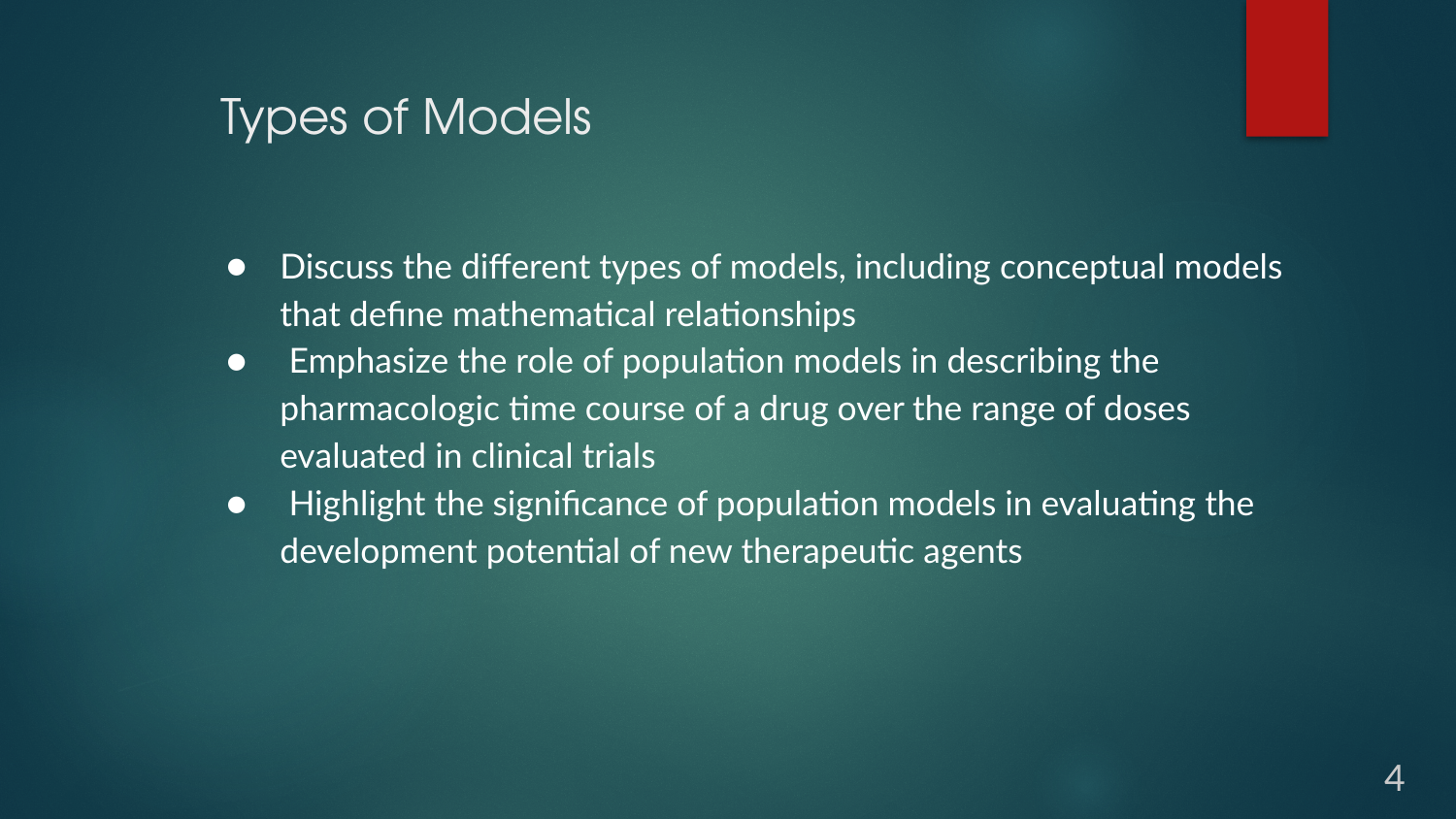

# Types of Models

Discuss the different types of models, including conceptual models that define mathematical relationships
 Emphasize the role of population models in describing the pharmacologic time course of a drug over the range of doses evaluated in clinical trials
 Highlight the significance of population models in evaluating the development potential of new therapeutic agents

4